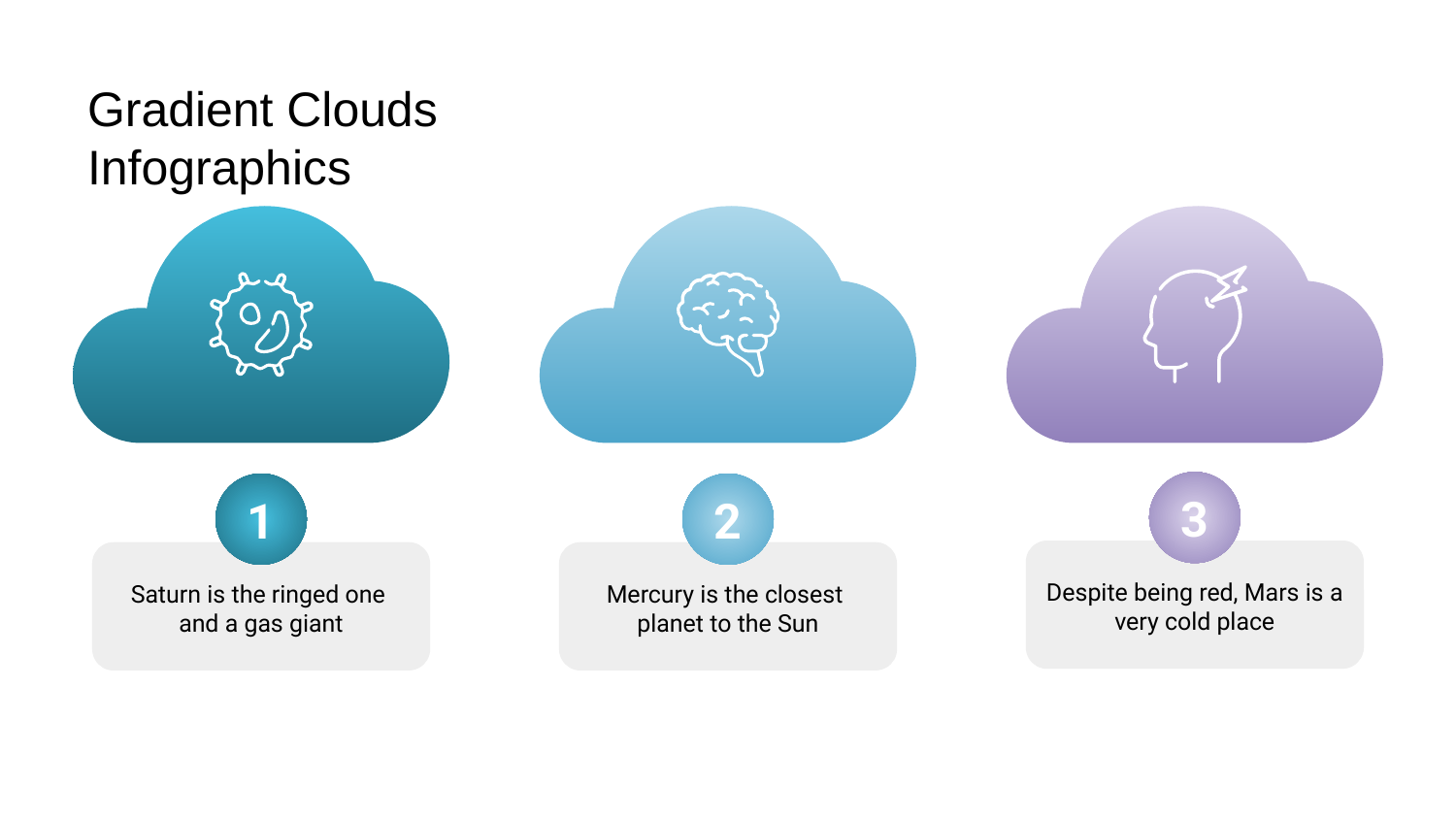

# Gradient Clouds Infographics

3
1
2

Despite being red, Mars is a very cold place
Saturn is the ringed one
and a gas giant
Mercury is the closest
planet to the Sun